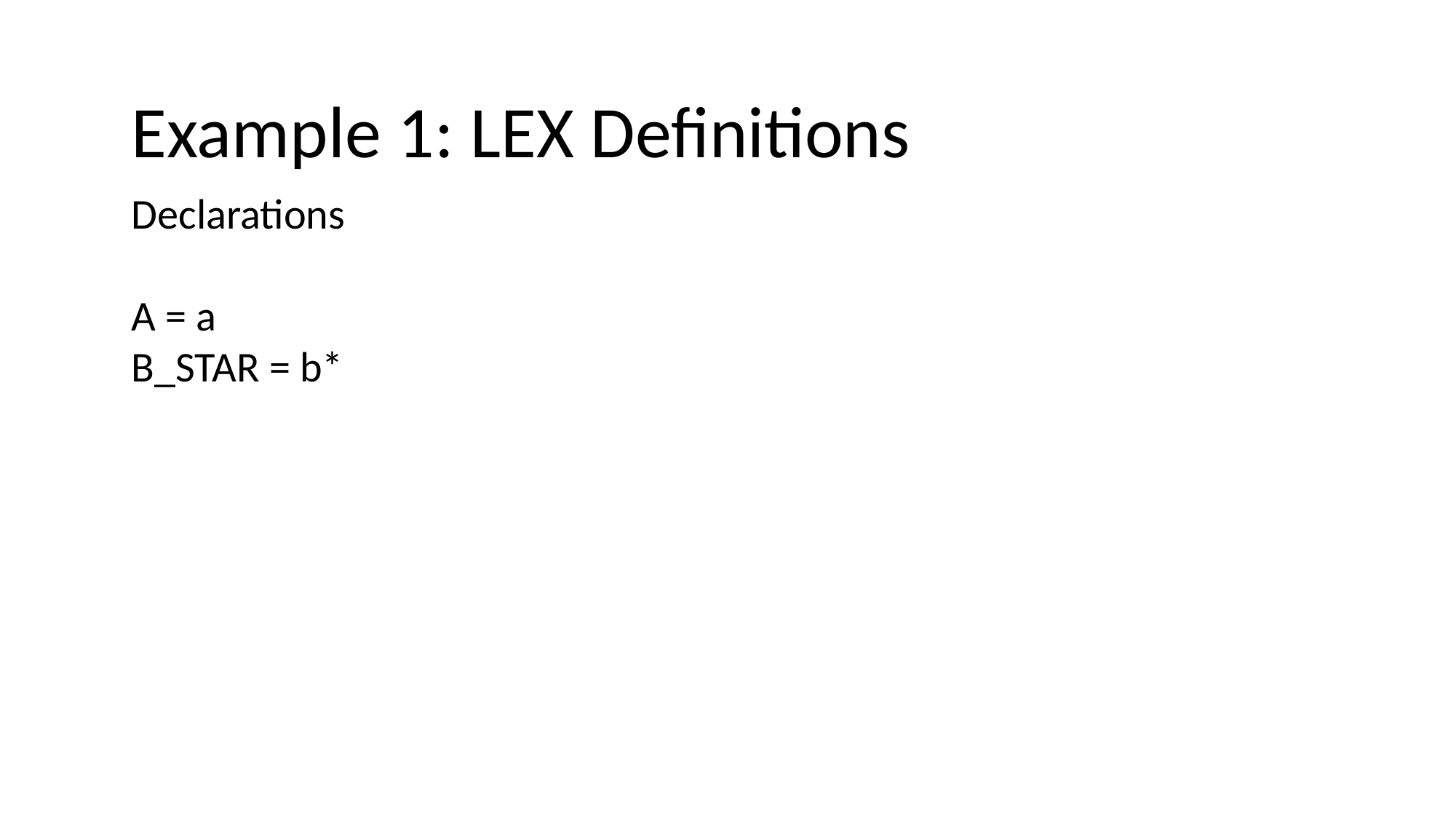

Example 1: LEX Definitions
Declarations

A = a
B_STAR = b*